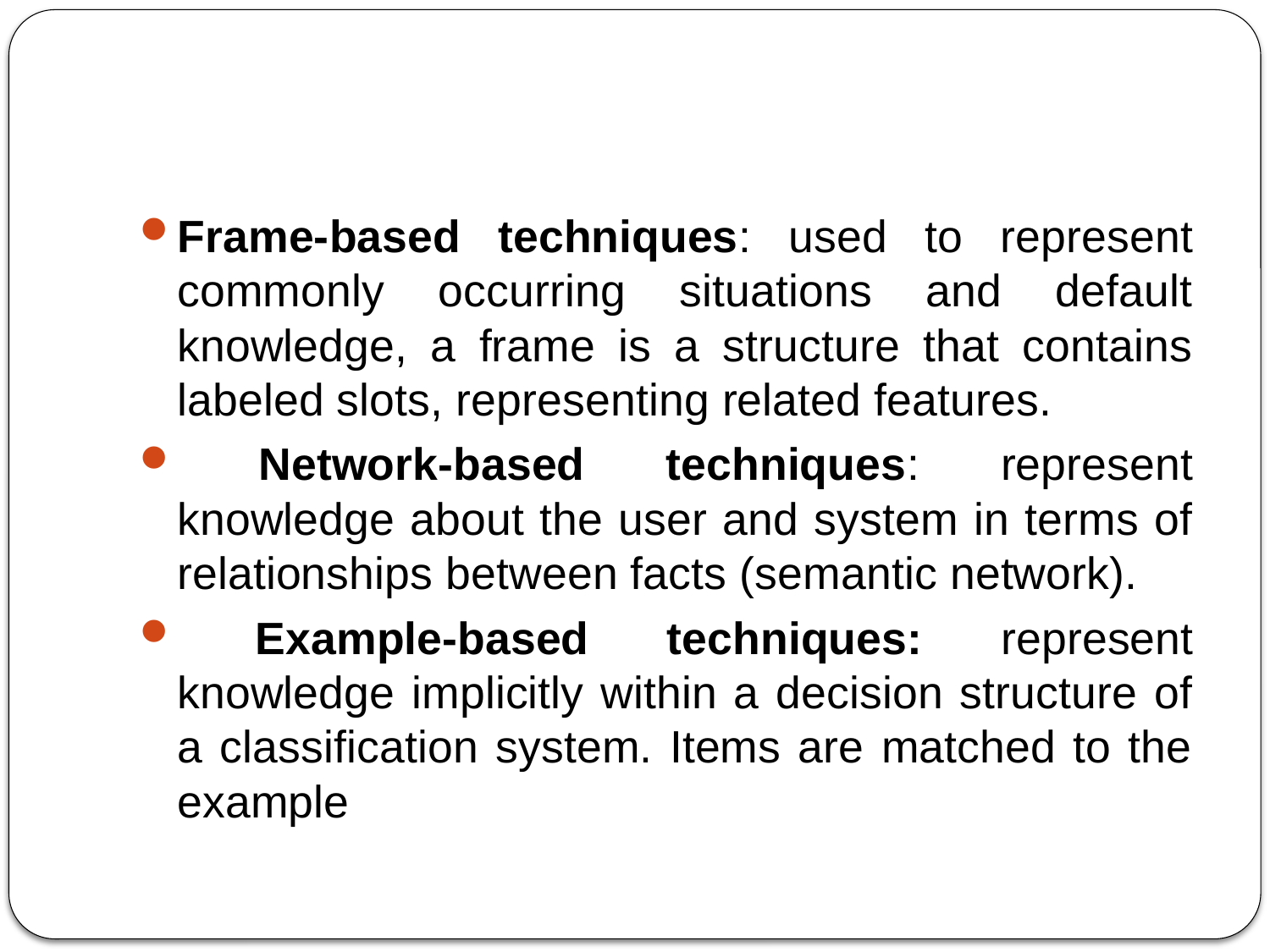

#
Frame-based techniques: used to represent commonly occurring situations and default knowledge, a frame is a structure that contains labeled slots, representing related features.
 Network-based techniques: represent knowledge about the user and system in terms of relationships between facts (semantic network).
 Example-based techniques: represent knowledge implicitly within a decision structure of a classification system. Items are matched to the example